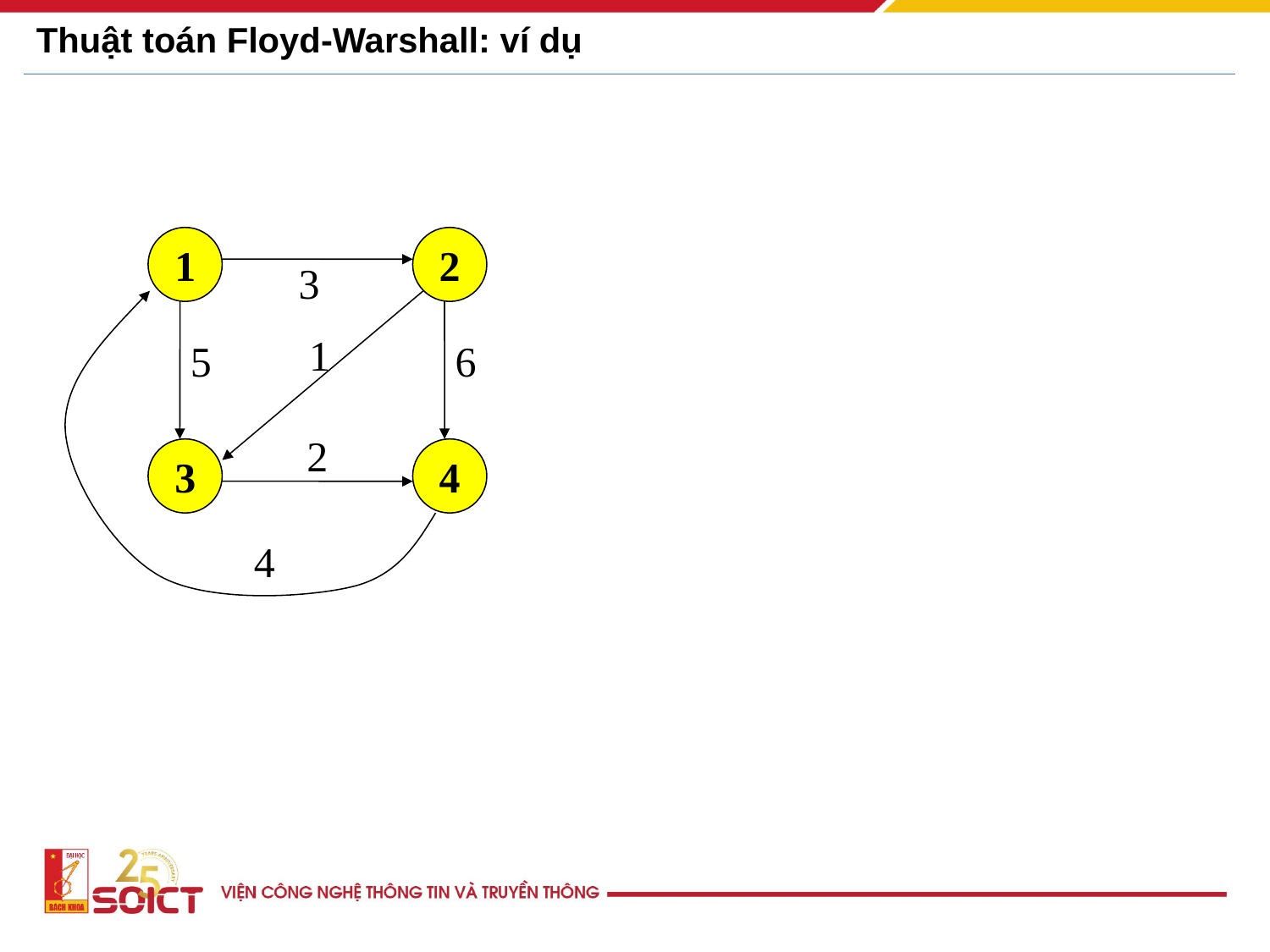

# Thuật toán Floyd-Warshall: ví dụ
1
2
3

1
5
6
2
3
4

4